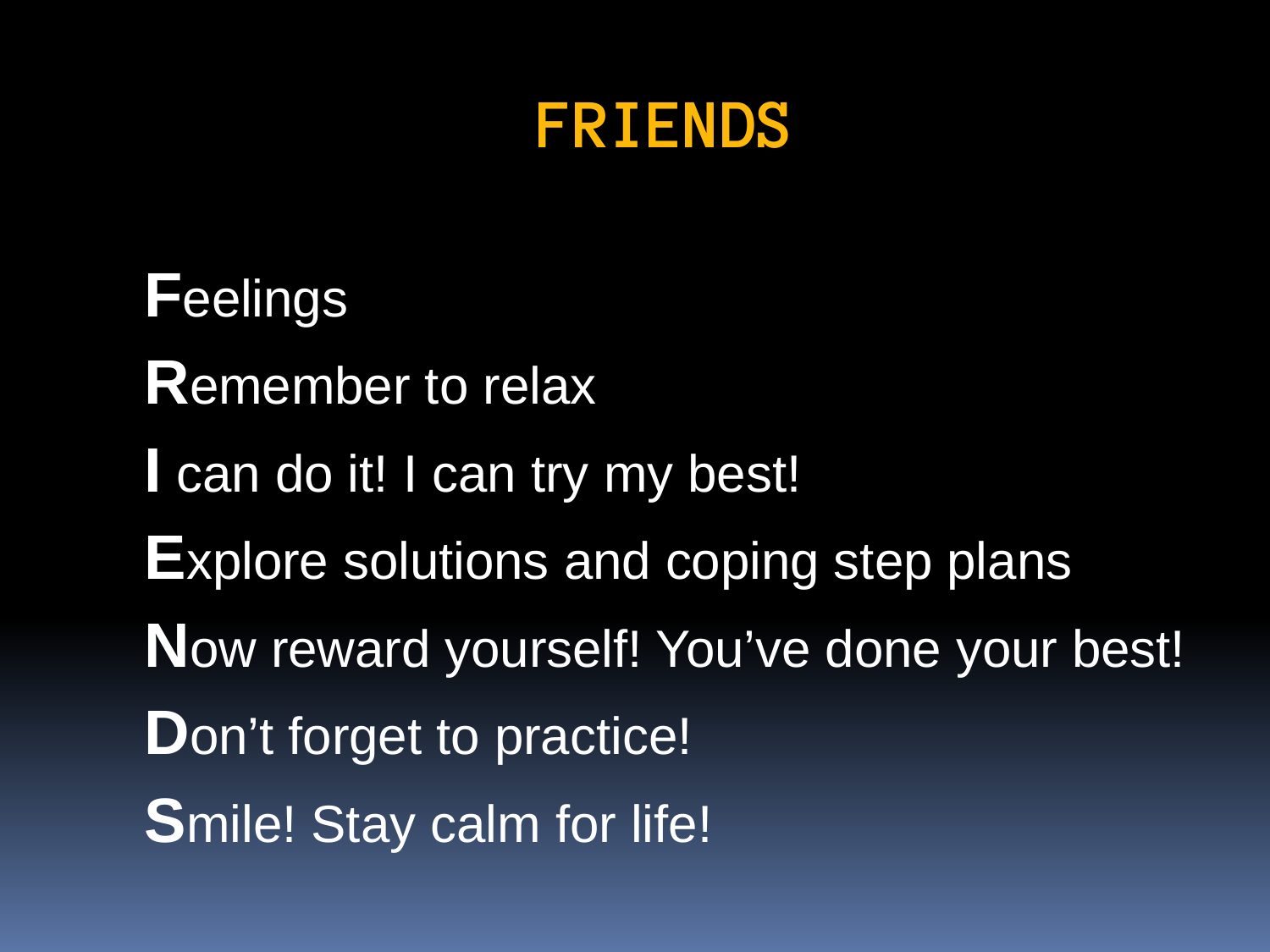

# FRIENDS
Feelings
Remember to relax
I can do it! I can try my best!
Explore solutions and coping step plans
Now reward yourself! You’ve done your best!
Don’t forget to practice!
Smile! Stay calm for life!